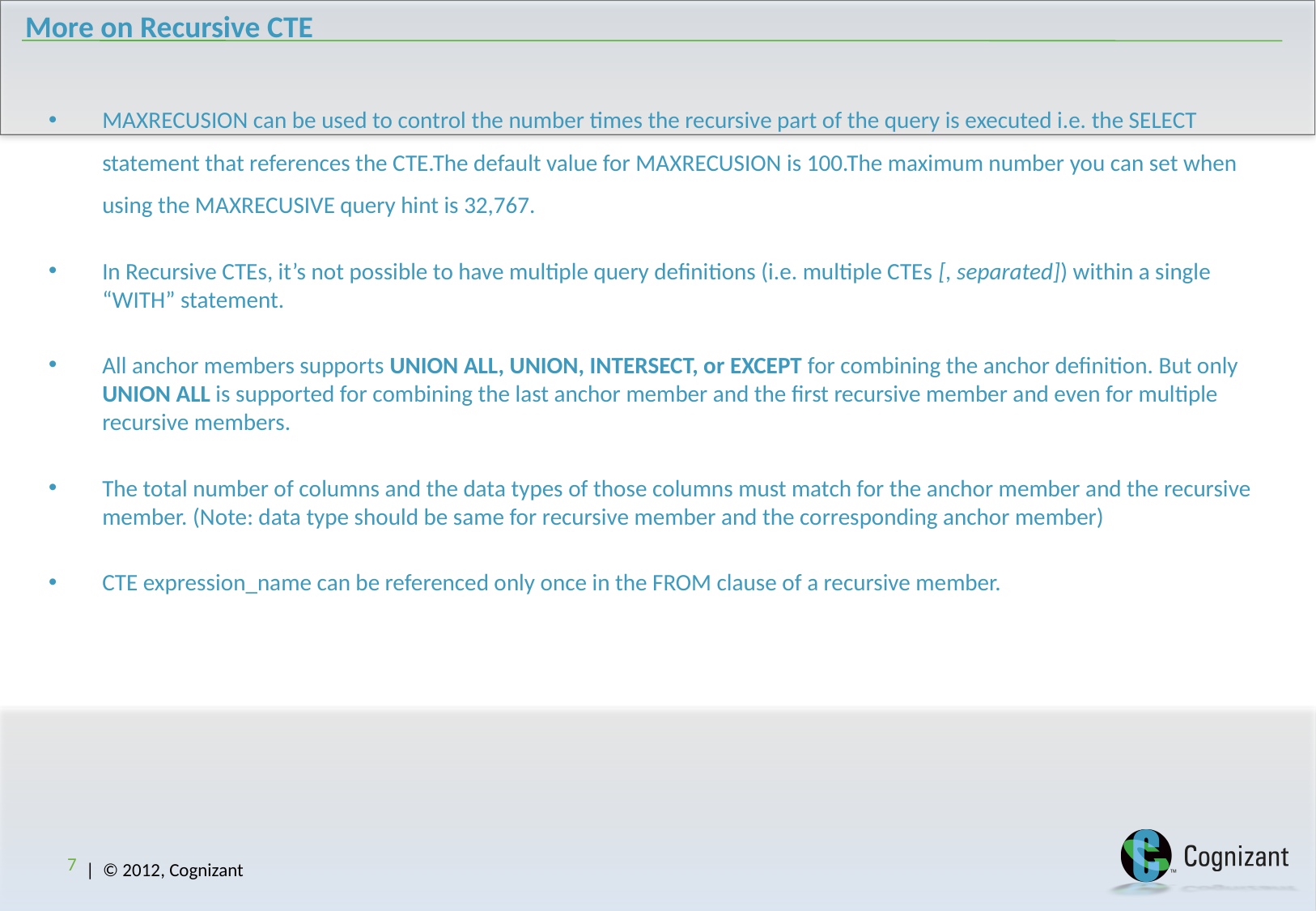

# More on Recursive CTE
MAXRECUSION can be used to control the number times the recursive part of the query is executed i.e. the SELECT statement that references the CTE.The default value for MAXRECUSION is 100.The maximum number you can set when using the MAXRECUSIVE query hint is 32,767.

In Recursive CTEs, it’s not possible to have multiple query definitions (i.e. multiple CTEs [, separated]) within a single “WITH” statement.

All anchor members supports UNION ALL, UNION, INTERSECT, or EXCEPT for combining the anchor definition. But only UNION ALL is supported for combining the last anchor member and the first recursive member and even for multiple recursive members.

The total number of columns and the data types of those columns must match for the anchor member and the recursive member. (Note: data type should be same for recursive member and the corresponding anchor member)

CTE expression_name can be referenced only once in the FROM clause of a recursive member.

7